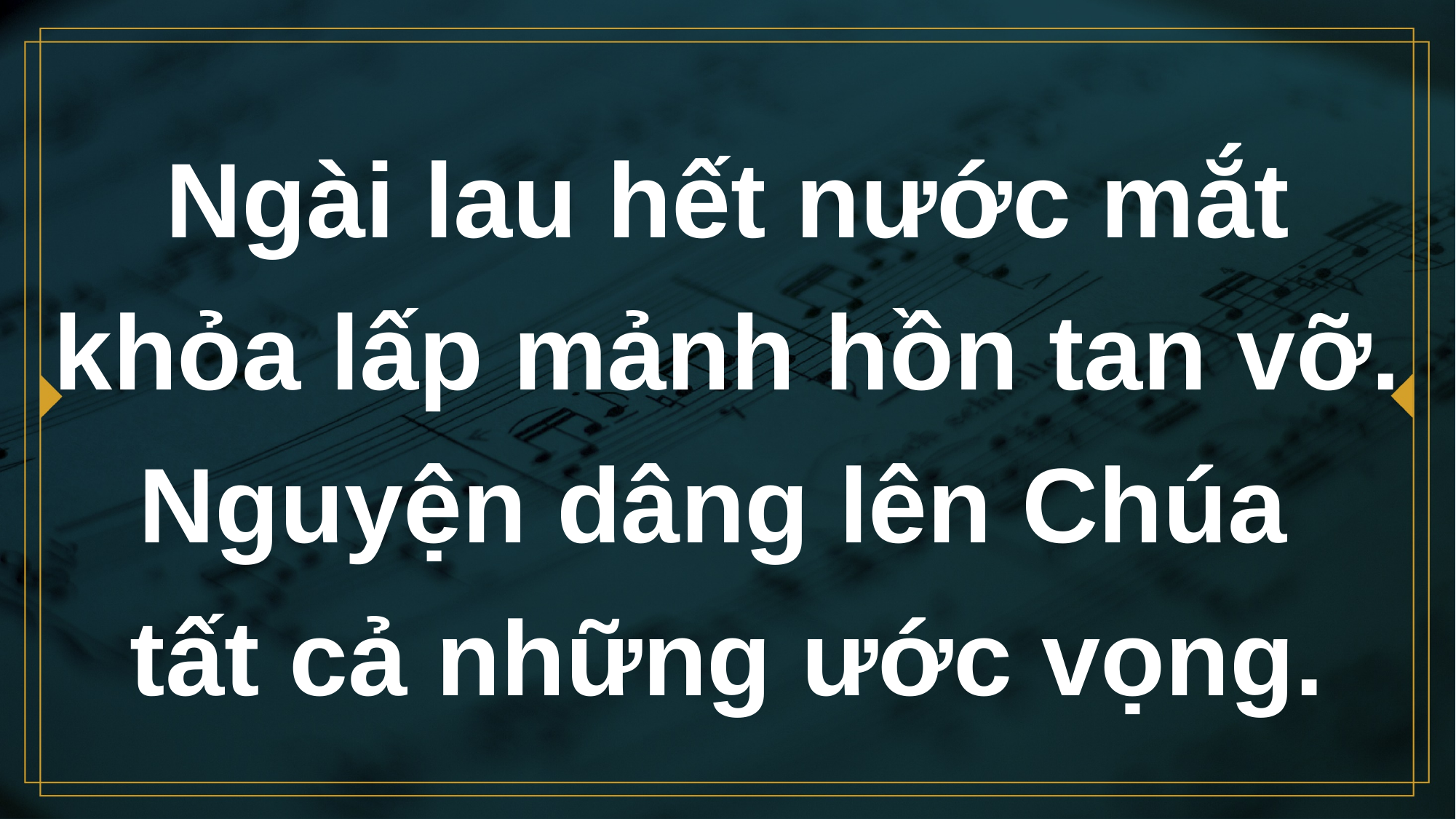

# Ngài lau hết nước mắt khỏa lấp mảnh hồn tan vỡ. Nguyện dâng lên Chúa tất cả những ước vọng.